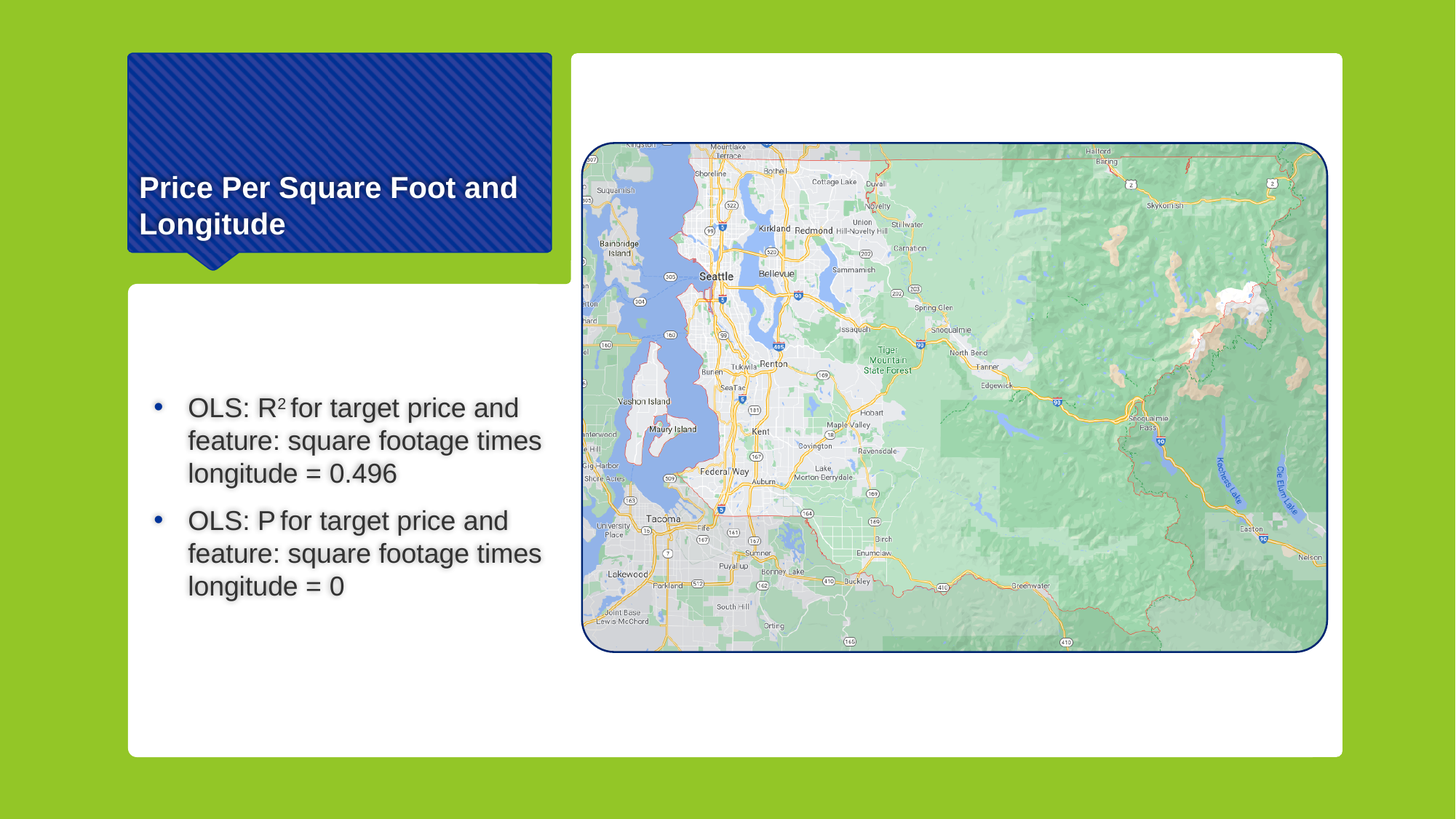

# Price Per Square Foot and  Longitude

OLS: R2 for target price and feature: square footage times longitude = 0.496
OLS: P for target price and feature: square footage times longitude = 0